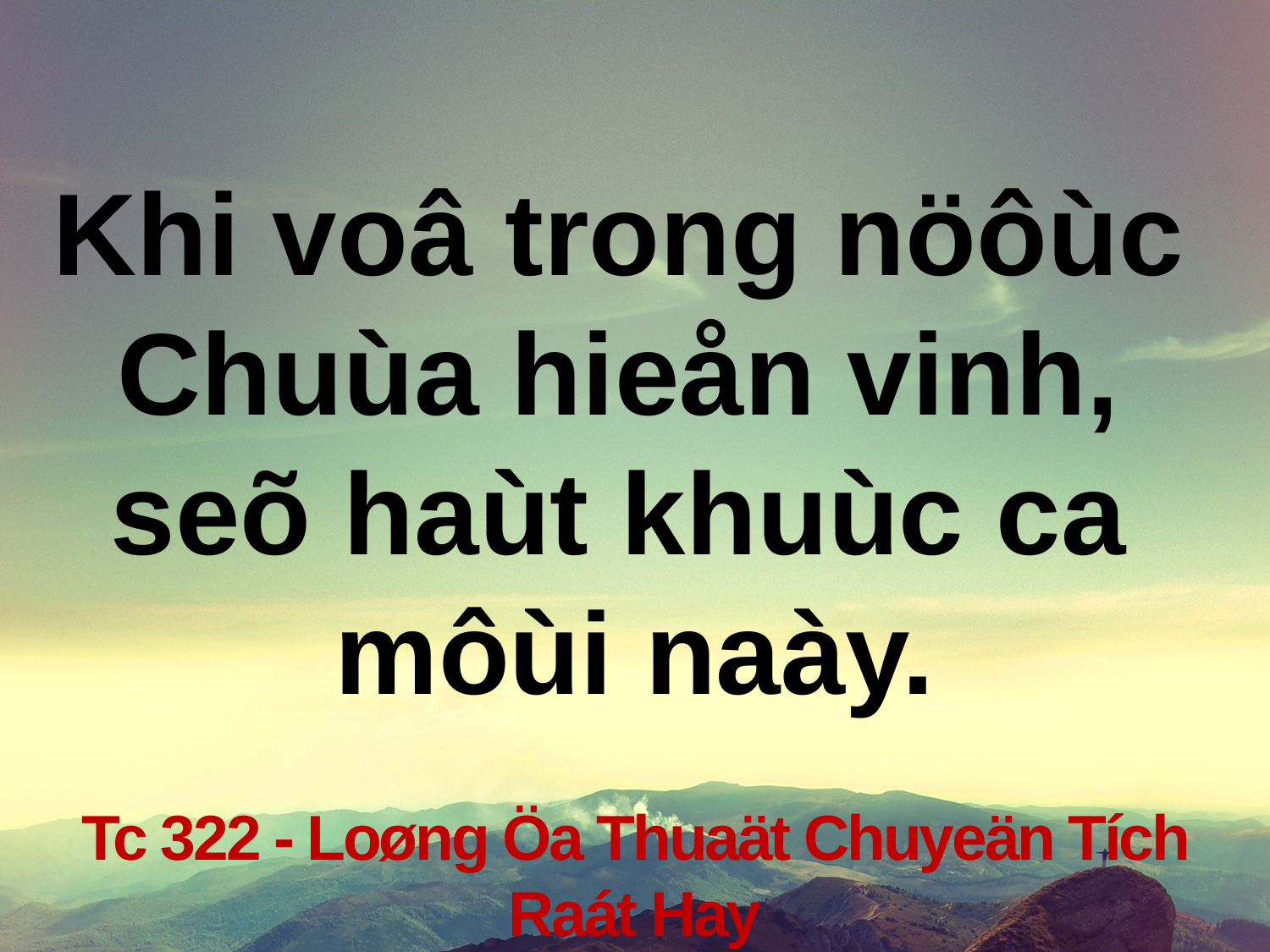

Khi voâ trong nöôùc
Chuùa hieån vinh,
seõ haùt khuùc ca
môùi naày.
Tc 322 - Loøng Öa Thuaät Chuyeän Tích Raát Hay